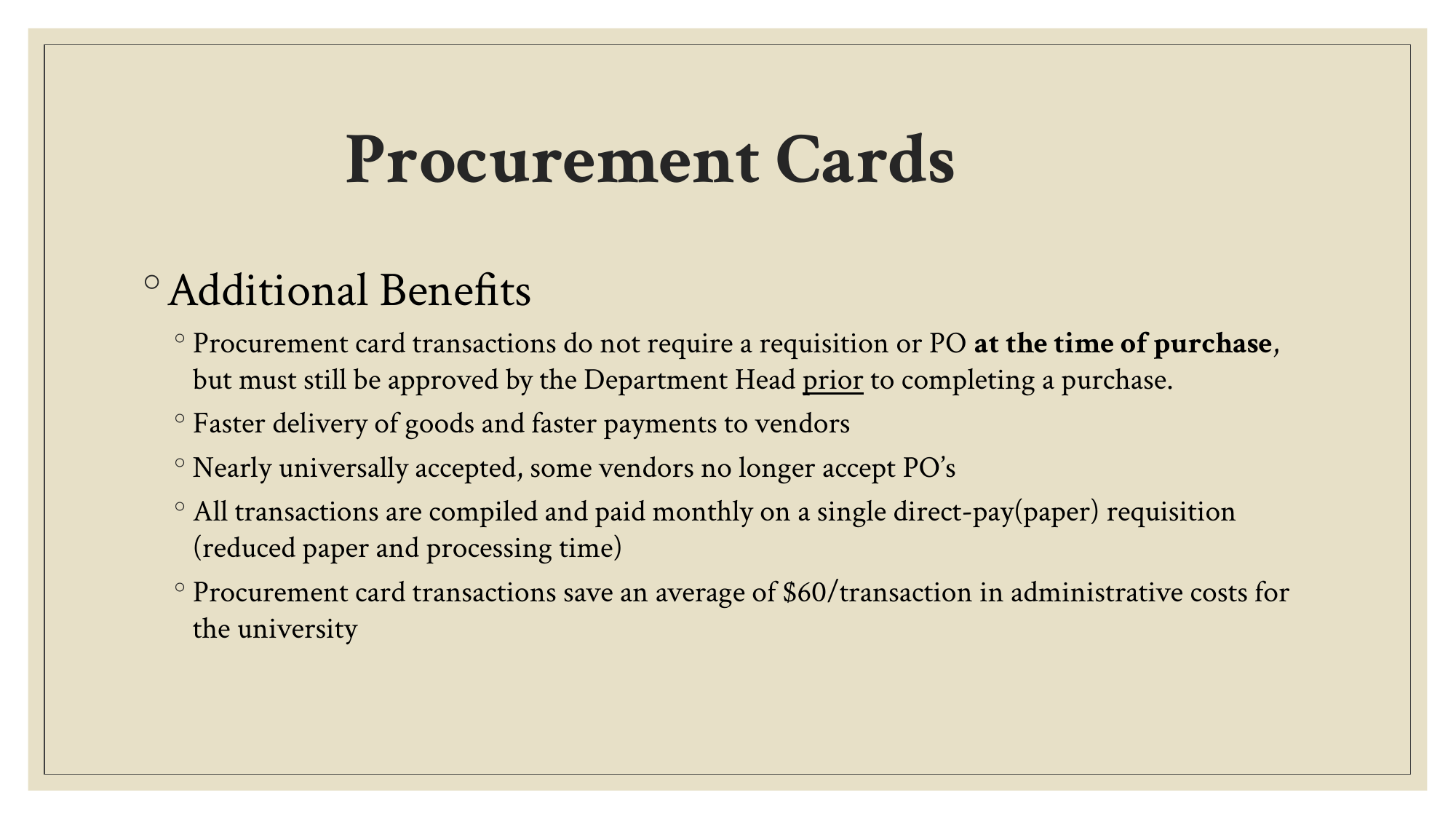

# Procurement Cards
Additional Benefits
Procurement card transactions do not require a requisition or PO at the time of purchase, but must still be approved by the Department Head prior to completing a purchase.
Faster delivery of goods and faster payments to vendors
Nearly universally accepted, some vendors no longer accept PO’s
All transactions are compiled and paid monthly on a single direct-pay(paper) requisition (reduced paper and processing time)
Procurement card transactions save an average of $60/transaction in administrative costs for the university